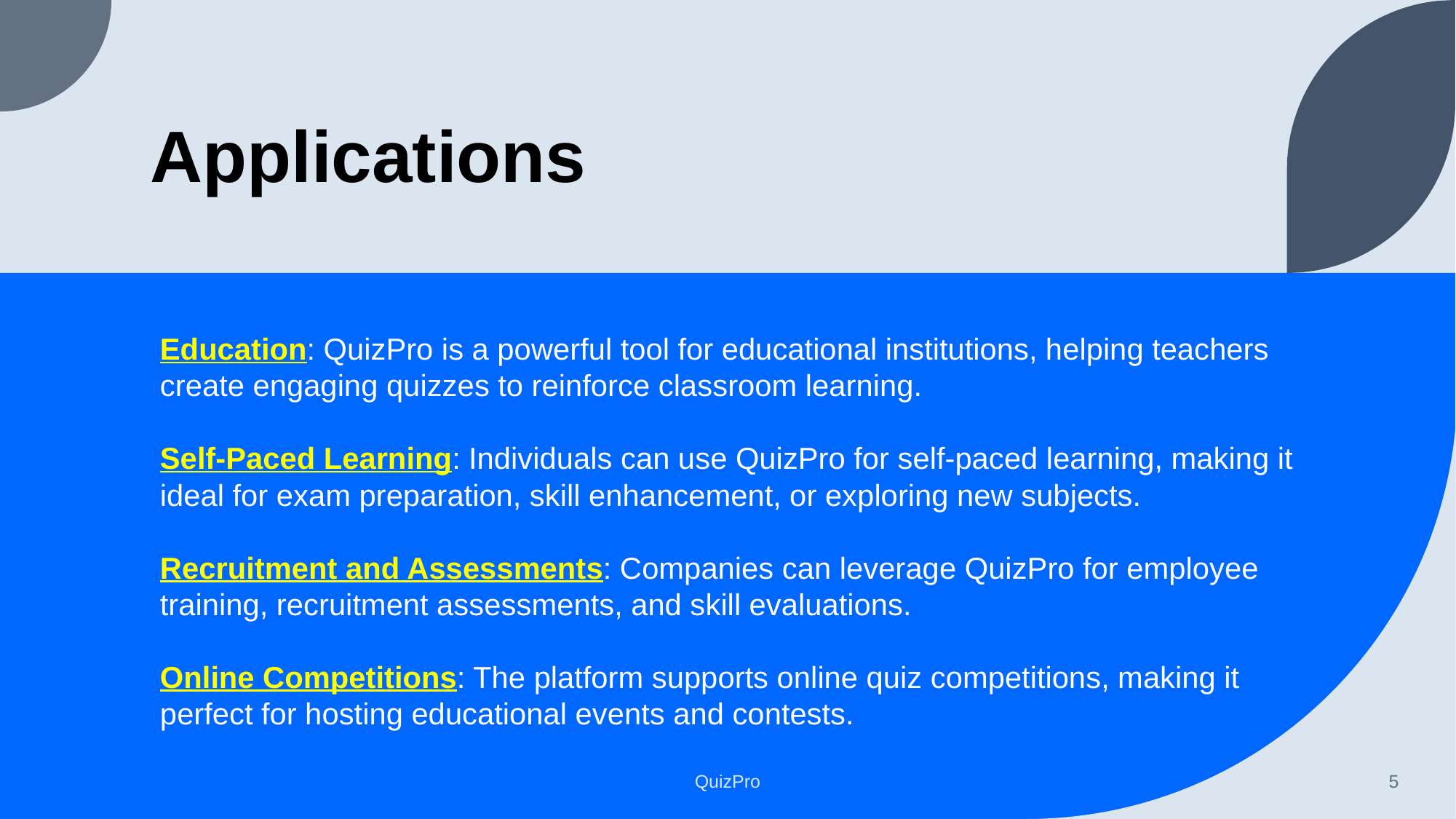

# Applications

Education: QuizPro is a powerful tool for educational institutions, helping teachers create engaging quizzes to reinforce classroom learning.

Self-Paced Learning: Individuals can use QuizPro for self-paced learning, making it ideal for exam preparation, skill enhancement, or exploring new subjects.

Recruitment and Assessments: Companies can leverage QuizPro for employee training, recruitment assessments, and skill evaluations.

Online Competitions: The platform supports online quiz competitions, making it perfect for hosting educational events and contests.

QuizPro
5